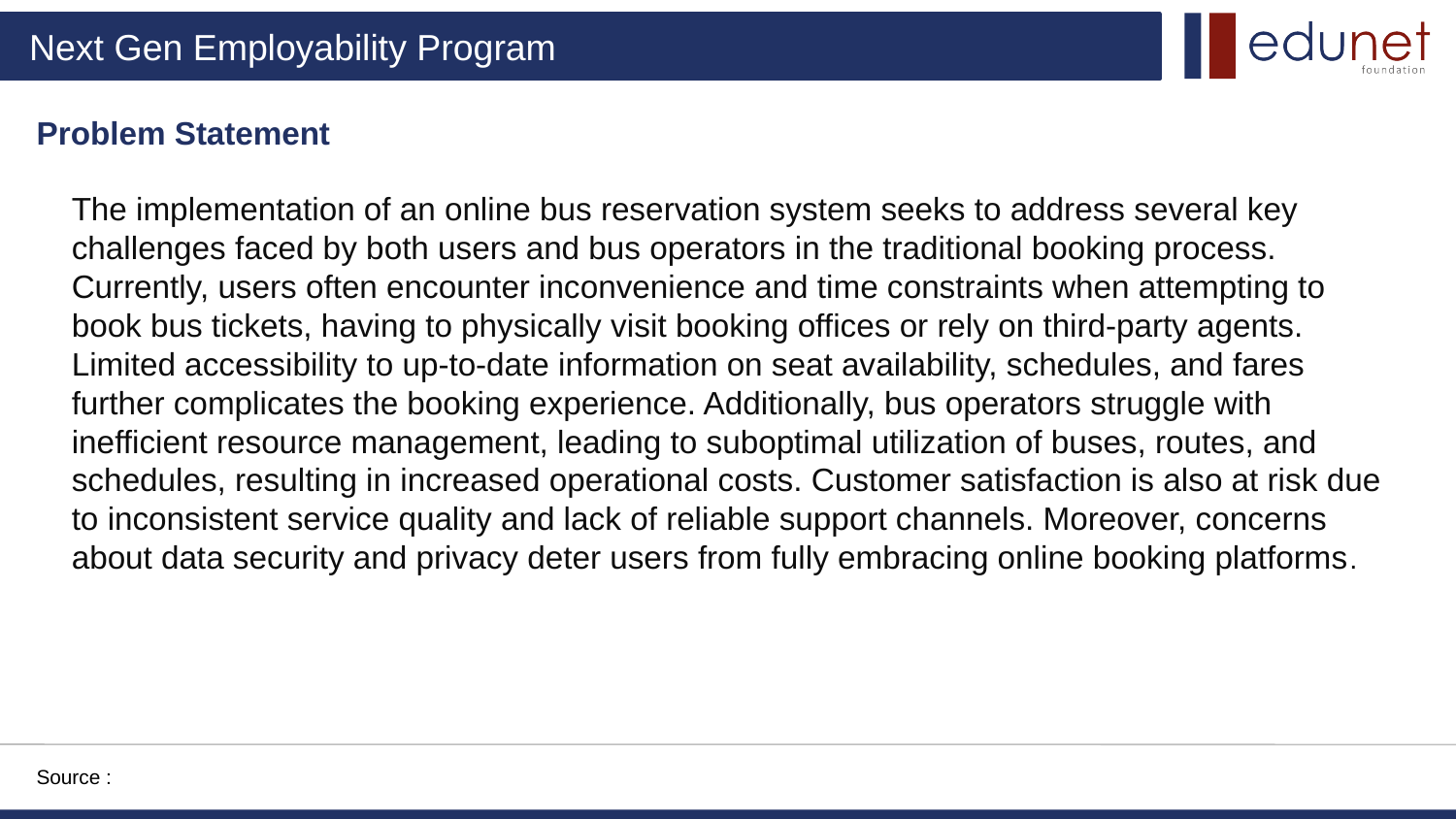

# Problem Statement
The implementation of an online bus reservation system seeks to address several key challenges faced by both users and bus operators in the traditional booking process. Currently, users often encounter inconvenience and time constraints when attempting to book bus tickets, having to physically visit booking offices or rely on third-party agents. Limited accessibility to up-to-date information on seat availability, schedules, and fares further complicates the booking experience. Additionally, bus operators struggle with inefficient resource management, leading to suboptimal utilization of buses, routes, and schedules, resulting in increased operational costs. Customer satisfaction is also at risk due to inconsistent service quality and lack of reliable support channels. Moreover, concerns about data security and privacy deter users from fully embracing online booking platforms.
Source :